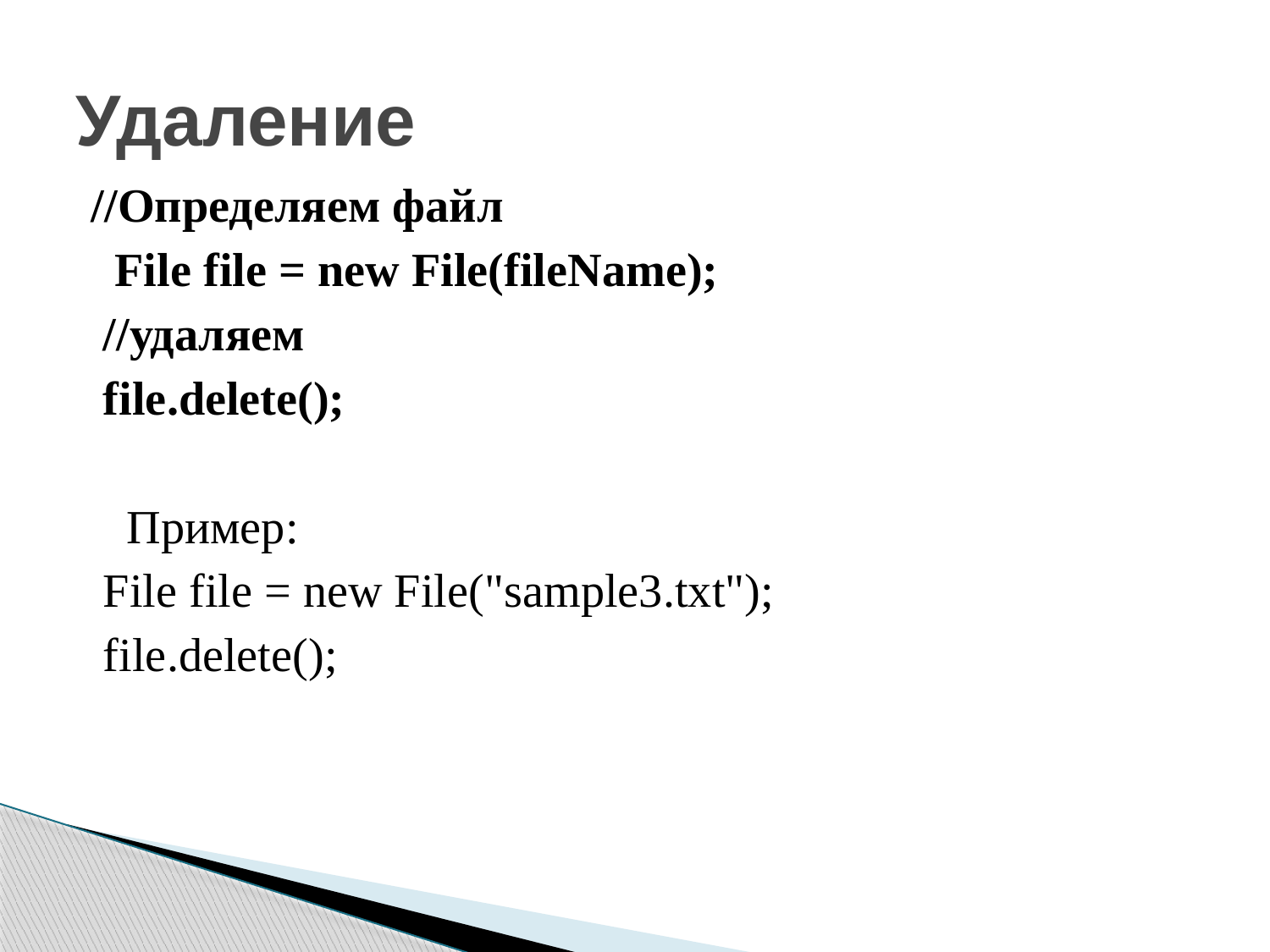

# Удаление
//Определяем файл
  File file = new File(fileName);
 //удаляем
 file.delete();

   Пример:
 File file = new File("sample3.txt");
 file.delete();